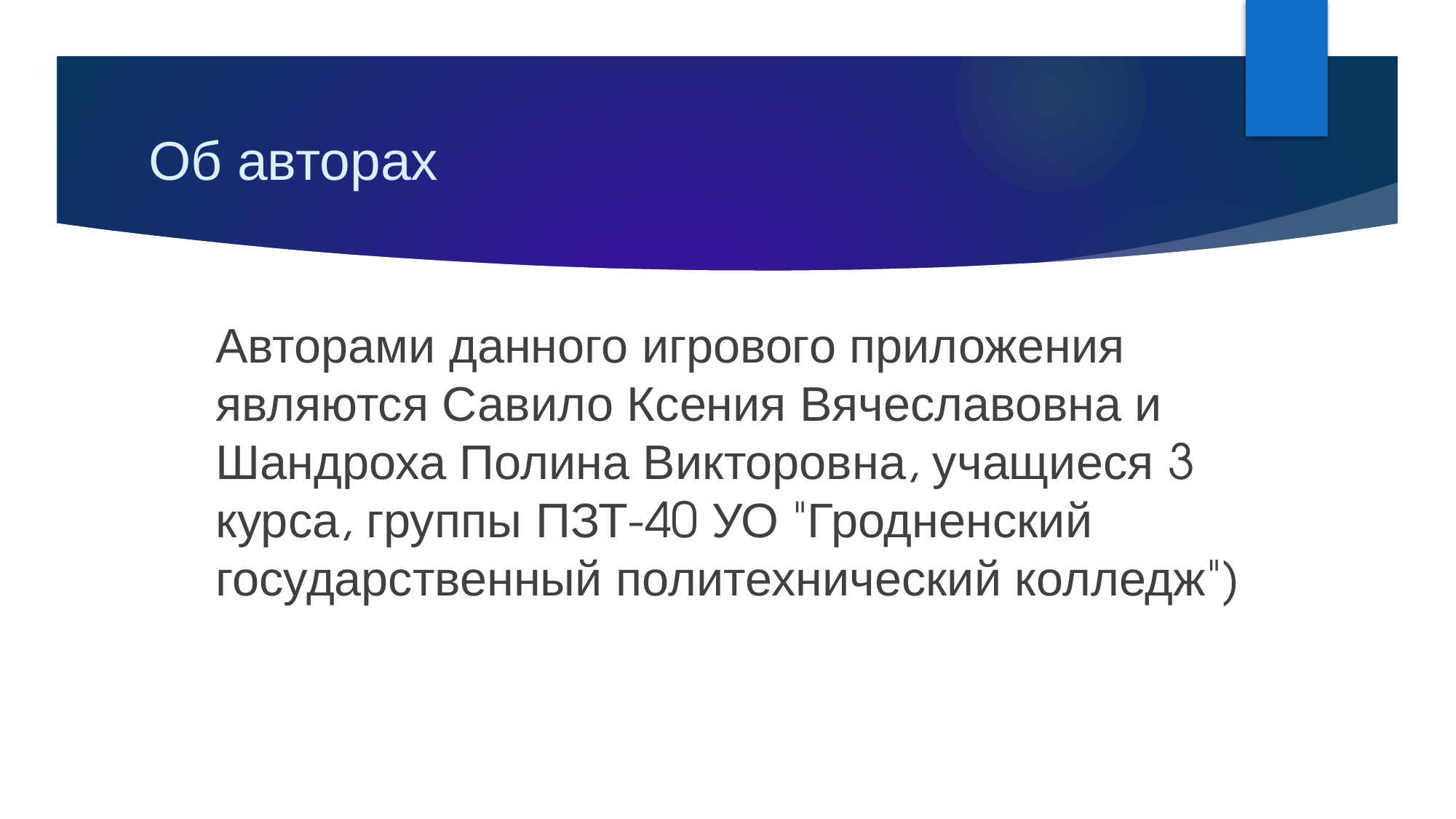

# Об авторах
Авторами данного игрового приложения являются Савило Ксения Вячеславовна и Шандроха Полина Викторовна, учащиеся 3 курса, группы ПЗТ-40 УО "Гродненский государственный политехнический колледж")